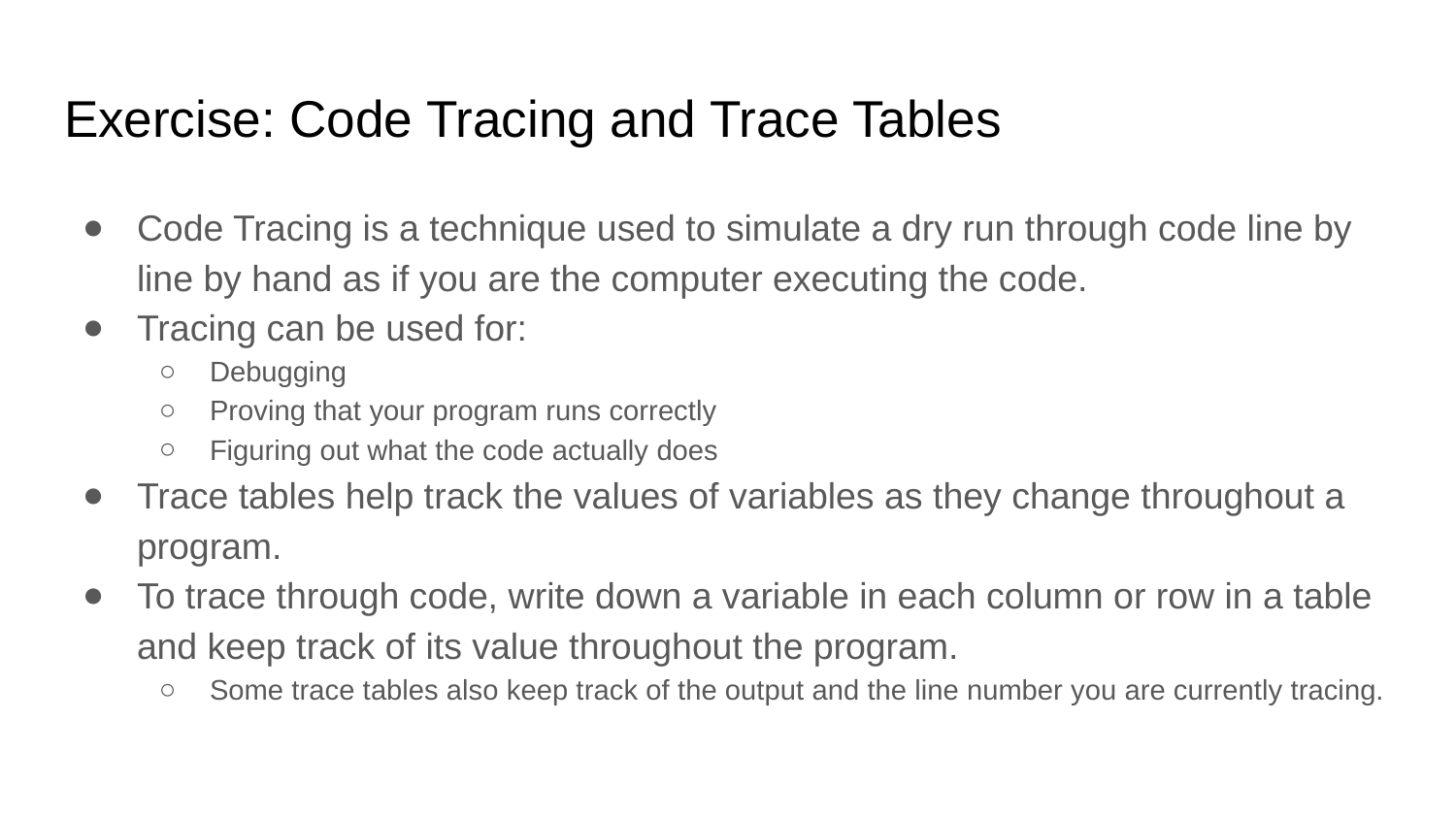

# Exercise: Code Tracing and Trace Tables
Code Tracing is a technique used to simulate a dry run through code line by line by hand as if you are the computer executing the code.
Tracing can be used for:
Debugging
Proving that your program runs correctly
Figuring out what the code actually does
Trace tables help track the values of variables as they change throughout a program.
To trace through code, write down a variable in each column or row in a table and keep track of its value throughout the program.
Some trace tables also keep track of the output and the line number you are currently tracing.